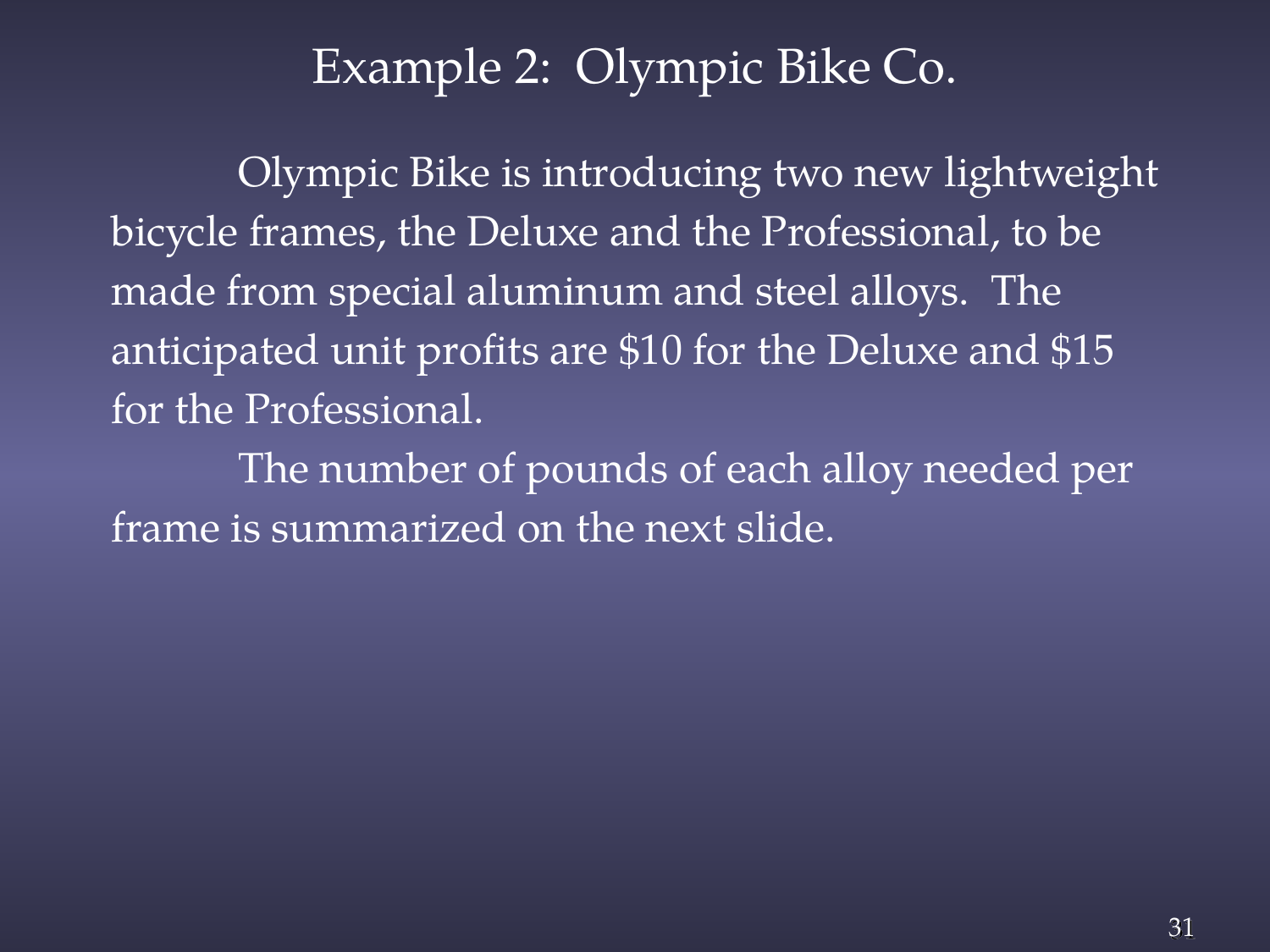

# Example 2:  Olympic Bike Co.
		Olympic Bike is introducing two new lightweight
	bicycle frames, the Deluxe and the Professional, to be
	made from special aluminum and steel alloys.  The
	anticipated unit profits are $10 for the Deluxe and $15
	for the Professional.
		The number of pounds of each alloy needed per
	frame is summarized on the next slide.